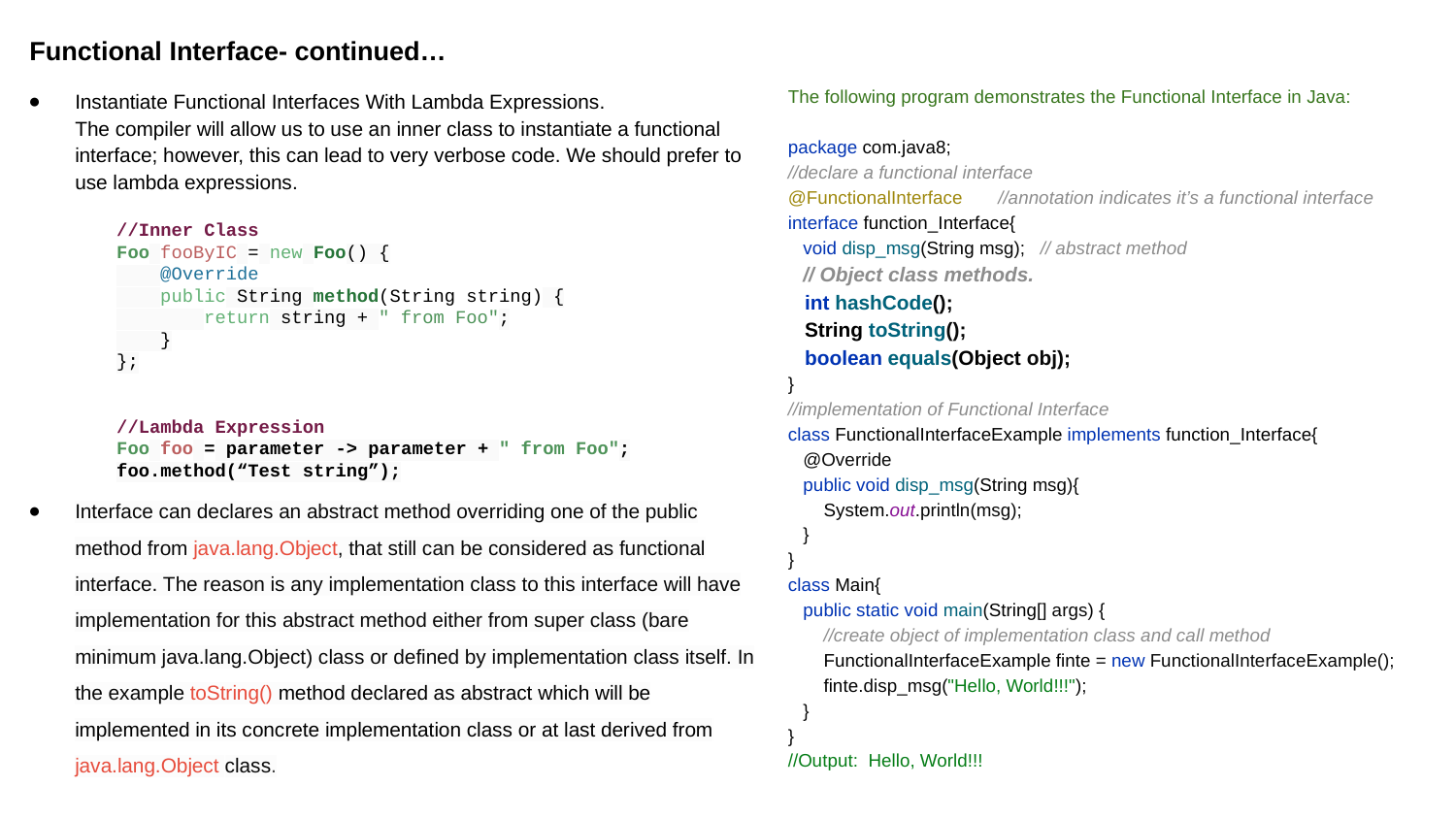

Functional Interface- continued…
The following program demonstrates the Functional Interface in Java:

package com.java8;
//declare a functional interface
@FunctionalInterface       //annotation indicates it’s a functional interface
interface function_Interface{
   void disp_msg(String msg);   // abstract method
   // Object class methods.
   int hashCode();
   String toString();
   boolean equals(Object obj);
}
//implementation of Functional Interface
class FunctionalInterfaceExample implements function_Interface{
   @Override
   public void disp_msg(String msg){
       System.out.println(msg);
   }
}
class Main{
   public static void main(String[] args) {
       //create object of implementation class and call method
       FunctionalInterfaceExample finte = new FunctionalInterfaceExample();
       finte.disp_msg("Hello, World!!!");
   }
}
//Output:  Hello, World!!!
Instantiate Functional Interfaces With Lambda Expressions.
The compiler will allow us to use an inner class to instantiate a functional interface; however, this can lead to very verbose code. We should prefer to use lambda expressions.

Interface can declares an abstract method overriding one of the public method from java.lang.Object, that still can be considered as functional interface. The reason is any implementation class to this interface will have implementation for this abstract method either from super class (bare minimum java.lang.Object) class or defined by implementation class itself. In the example toString() method declared as abstract which will be implemented in its concrete implementation class or at last derived from java.lang.Object class.
//Inner Class
Foo fooByIC = new Foo() {
    @Override
    public String method(String string) {
        return string + " from Foo";
    }
};

//Lambda Expression
Foo foo = parameter -> parameter + " from Foo";
foo.method(“Test string”);